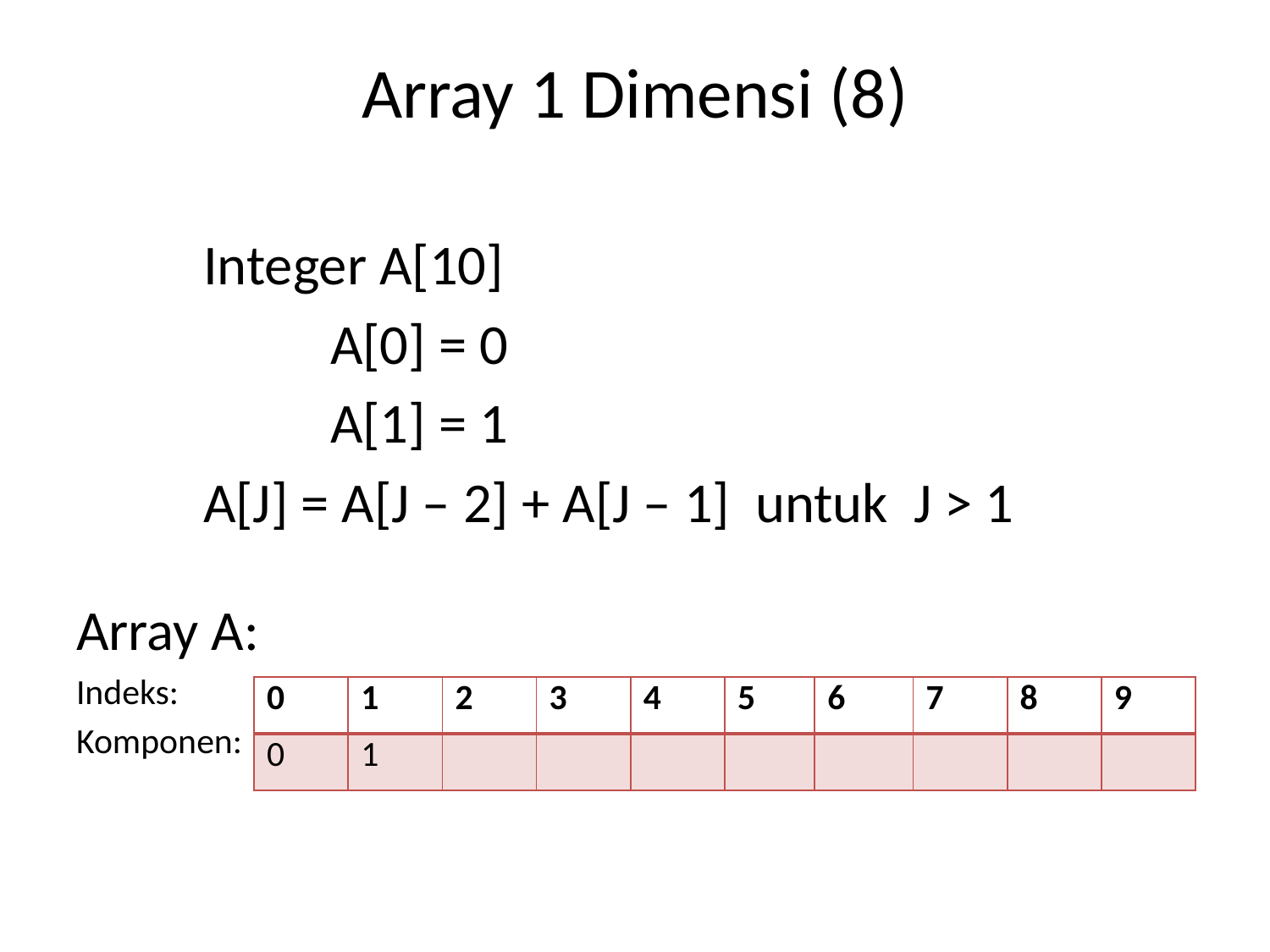

# Array 1 Dimensi (8)
	Integer A[10]
		A[0] = 0
		A[1] = 1
	A[J] = A[J – 2] + A[J – 1]  untuk  J > 1

Array A:
Indeks:
Komponen:
| 0 | 1 | 2 | 3 | 4 | 5 | 6 | 7 | 8 | 9 |
| --- | --- | --- | --- | --- | --- | --- | --- | --- | --- |
| 0 | 1 |  |  |  |  |  |  |  |  |